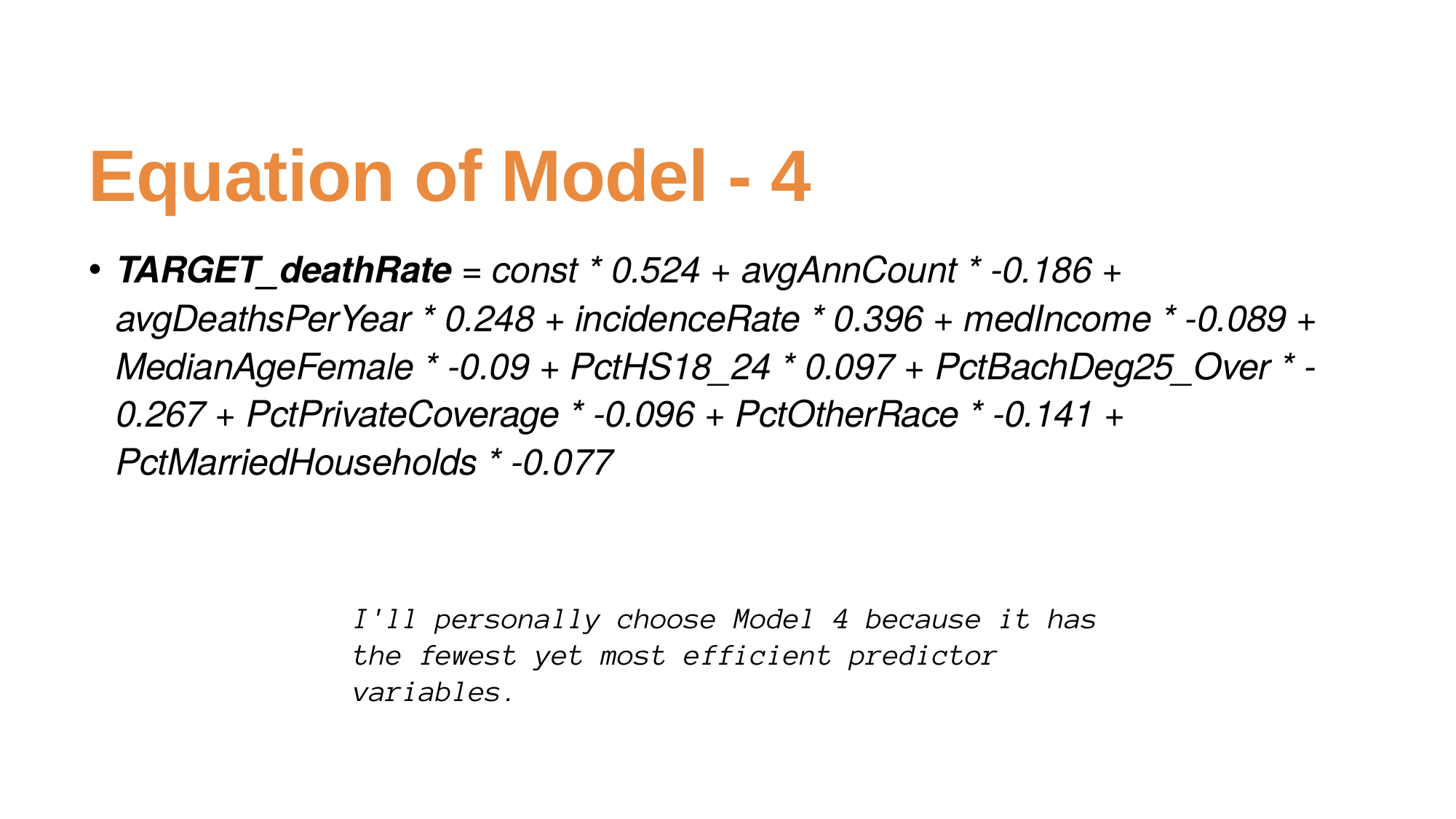

# Equation of Model - 4
TARGET_deathRate = const * 0.524 + avgAnnCount * -0.186 + avgDeathsPerYear * 0.248 + incidenceRate * 0.396 + medIncome * -0.089 + MedianAgeFemale * -0.09 + PctHS18_24 * 0.097 + PctBachDeg25_Over * -0.267 + PctPrivateCoverage * -0.096 + PctOtherRace * -0.141 + PctMarriedHouseholds * -0.077
I'll personally choose Model 4 because it has the fewest yet most efficient predictor variables.